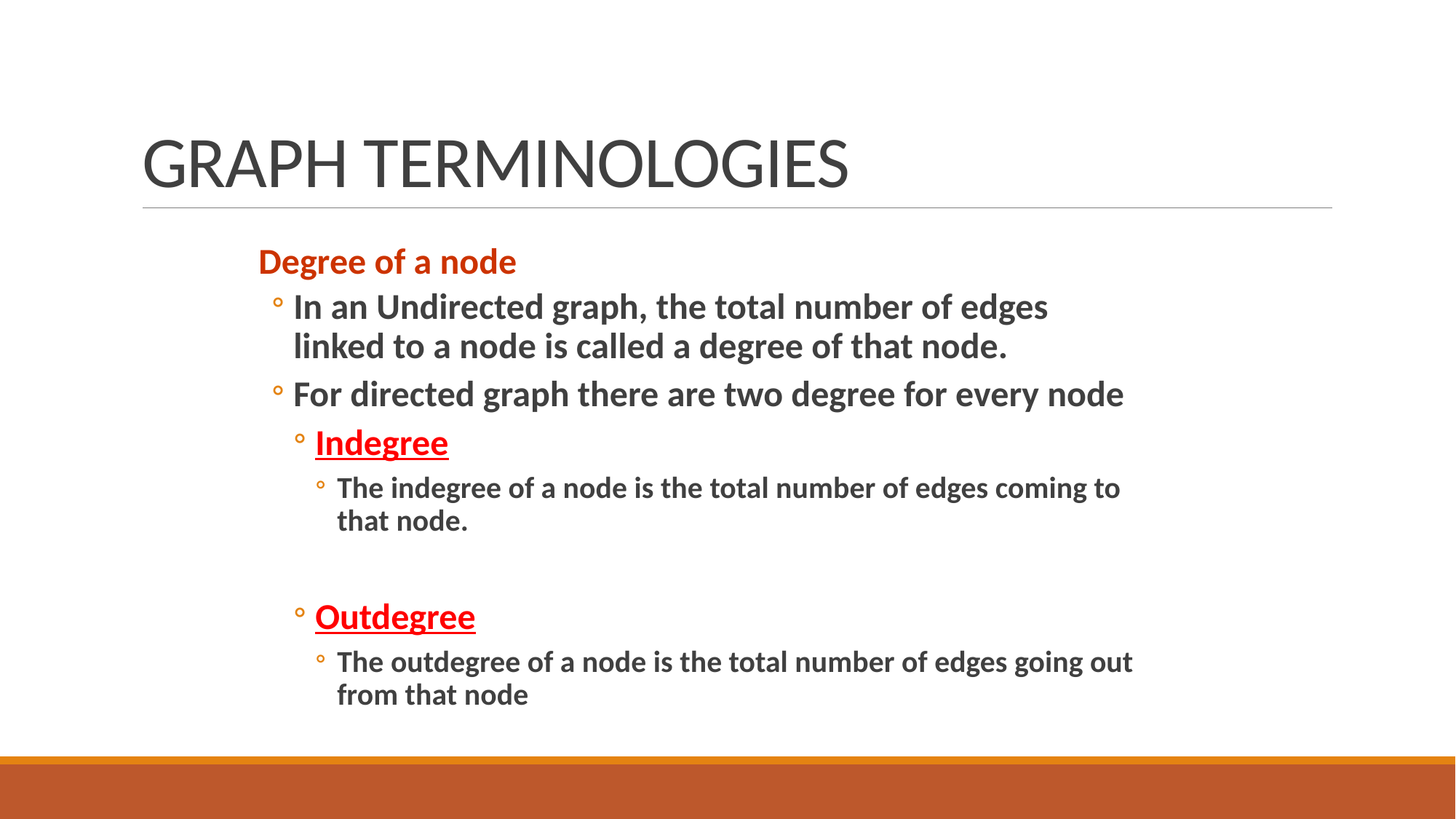

# GRAPH TERMINOLOGIES
Degree of a node
In an Undirected graph, the total number of edges linked to a node is called a degree of that node.
For directed graph there are two degree for every node
Indegree
The indegree of a node is the total number of edges coming to that node.

Outdegree
The outdegree of a node is the total number of edges going out from that node

19